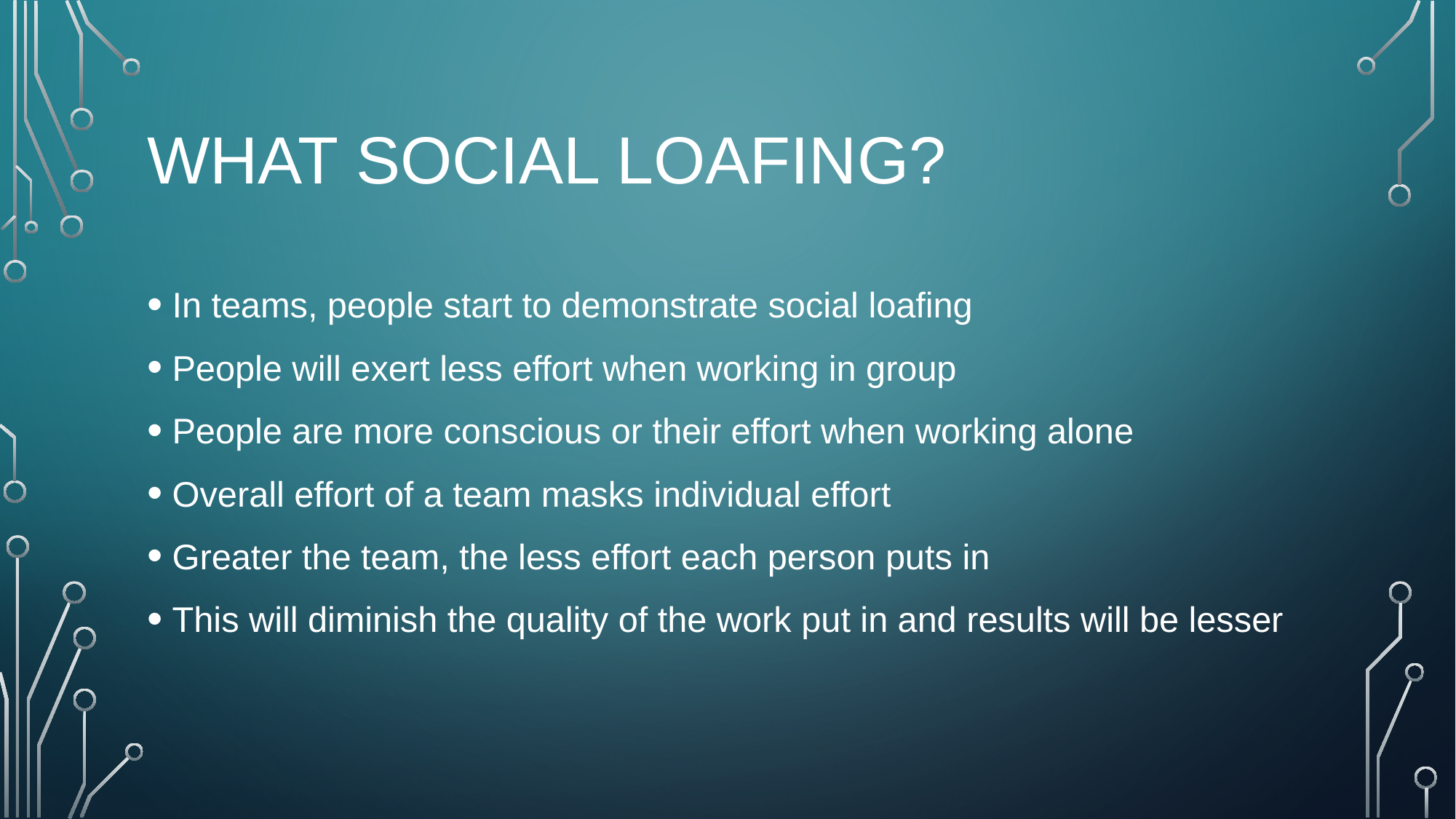

# What social loafing?
In teams, people start to demonstrate social loafing
People will exert less effort when working in group
People are more conscious or their effort when working alone
Overall effort of a team masks individual effort
Greater the team, the less effort each person puts in
This will diminish the quality of the work put in and results will be lesser